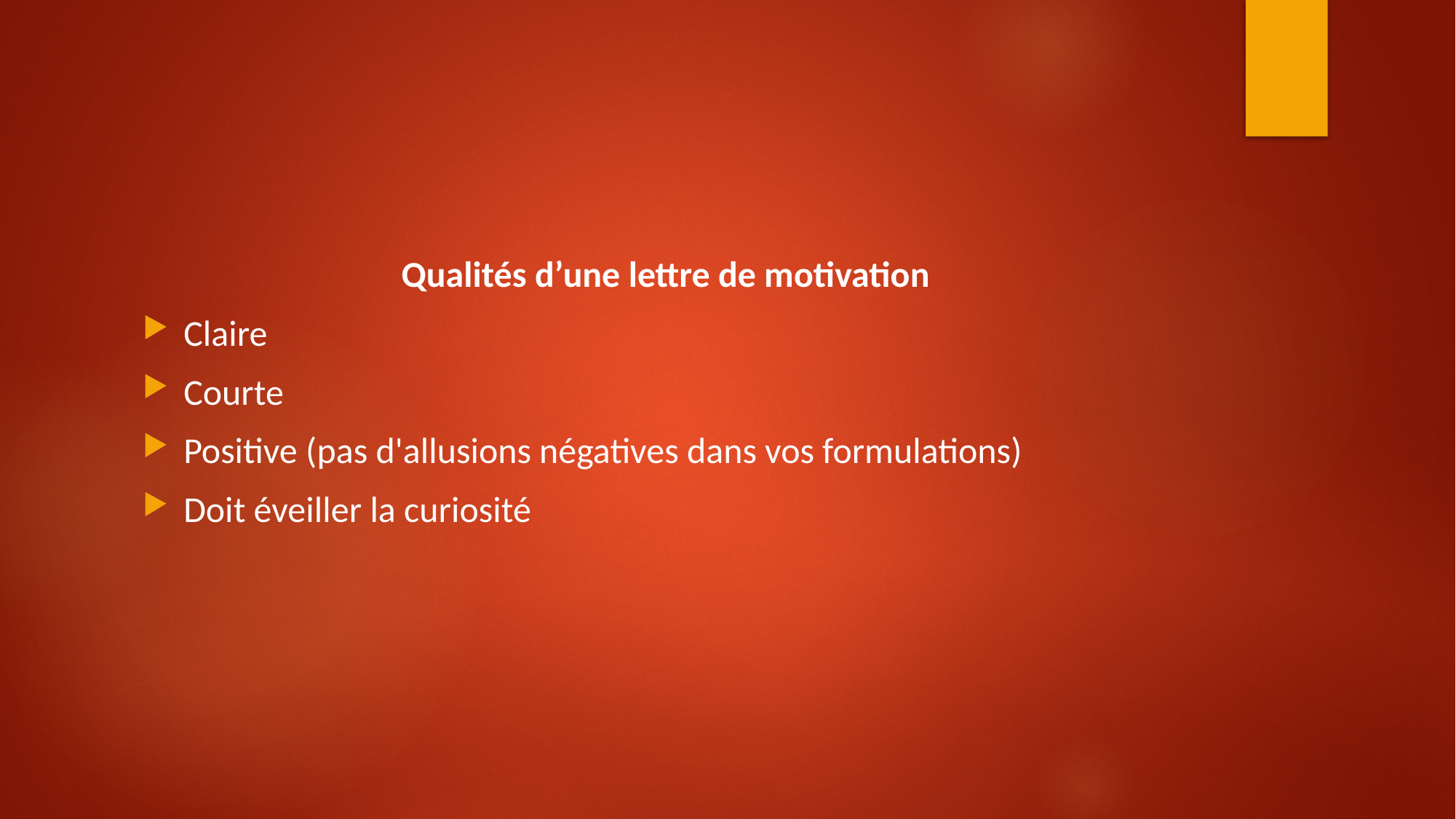

#
Qualités d’une lettre de motivation
Claire
Courte
Positive (pas d'allusions négatives dans vos formulations)
Doit éveiller la curiosité